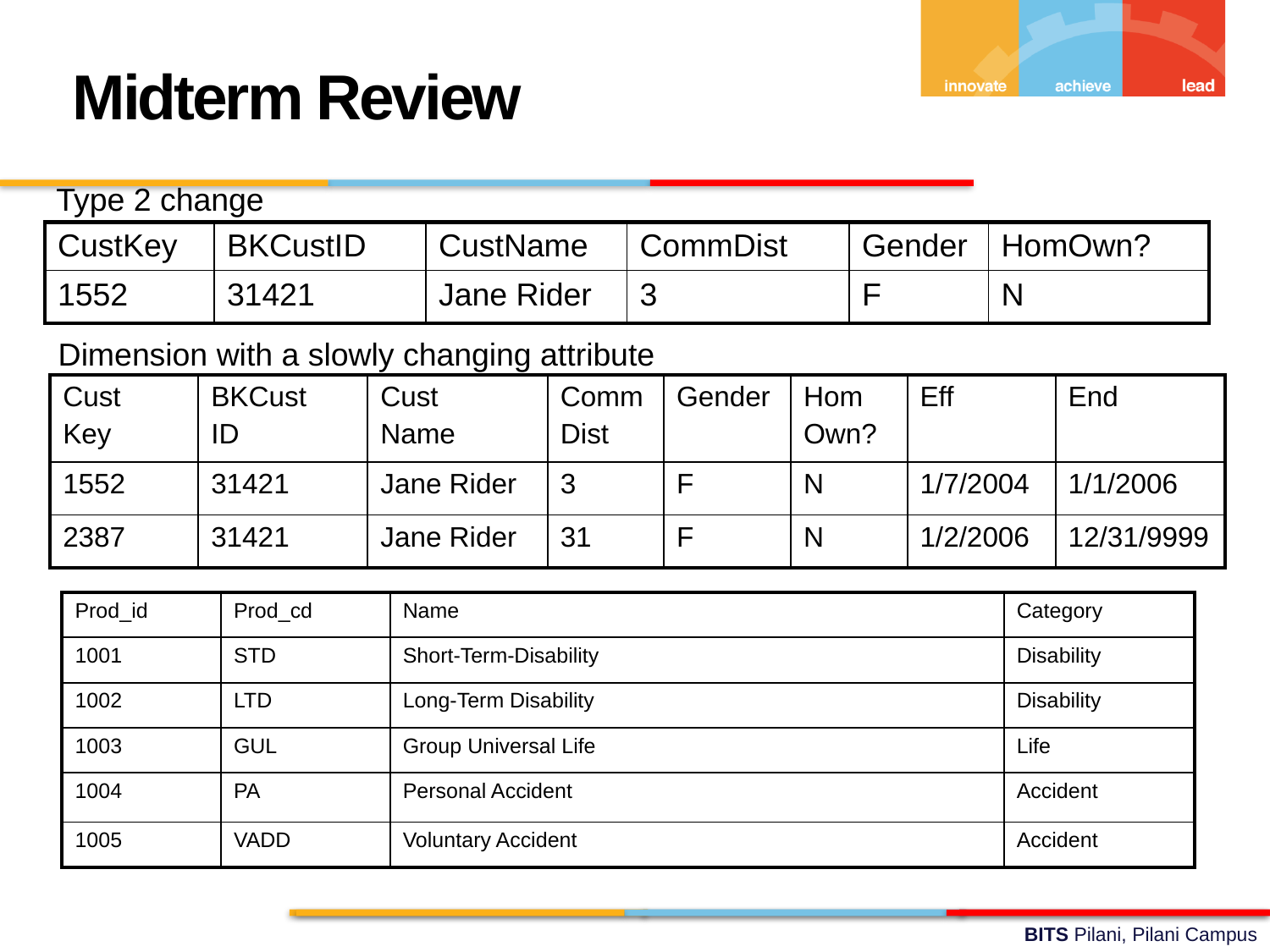

Midterm Review
Type 2 change

| CustKey | BKCustID | CustName | CommDist | Gender | HomOwn? |
| --- | --- | --- | --- | --- | --- |
| 1552 | 31421 | Jane Rider | 3 | F | N |

Dimension with a slowly changing attribute
| Cust Key | BKCust ID | Cust Name | Comm Dist | Gender | Hom Own? | Eff | End |
| --- | --- | --- | --- | --- | --- | --- | --- |
| 1552 | 31421 | Jane Rider | 3 | F | N | 1/7/2004 | 1/1/2006 |
| 2387 | 31421 | Jane Rider | 31 | F | N | 1/2/2006 | 12/31/9999 |
| Prod\_id | Prod\_cd | Name | Category |
| --- | --- | --- | --- |
| 1001 | STD | Short-Term-Disability | Disability |
| 1002 | LTD | Long-Term Disability | Disability |
| 1003 | GUL | Group Universal Life | Life |
| 1004 | PA | Personal Accident | Accident |
| 1005 | VADD | Voluntary Accident | Accident |